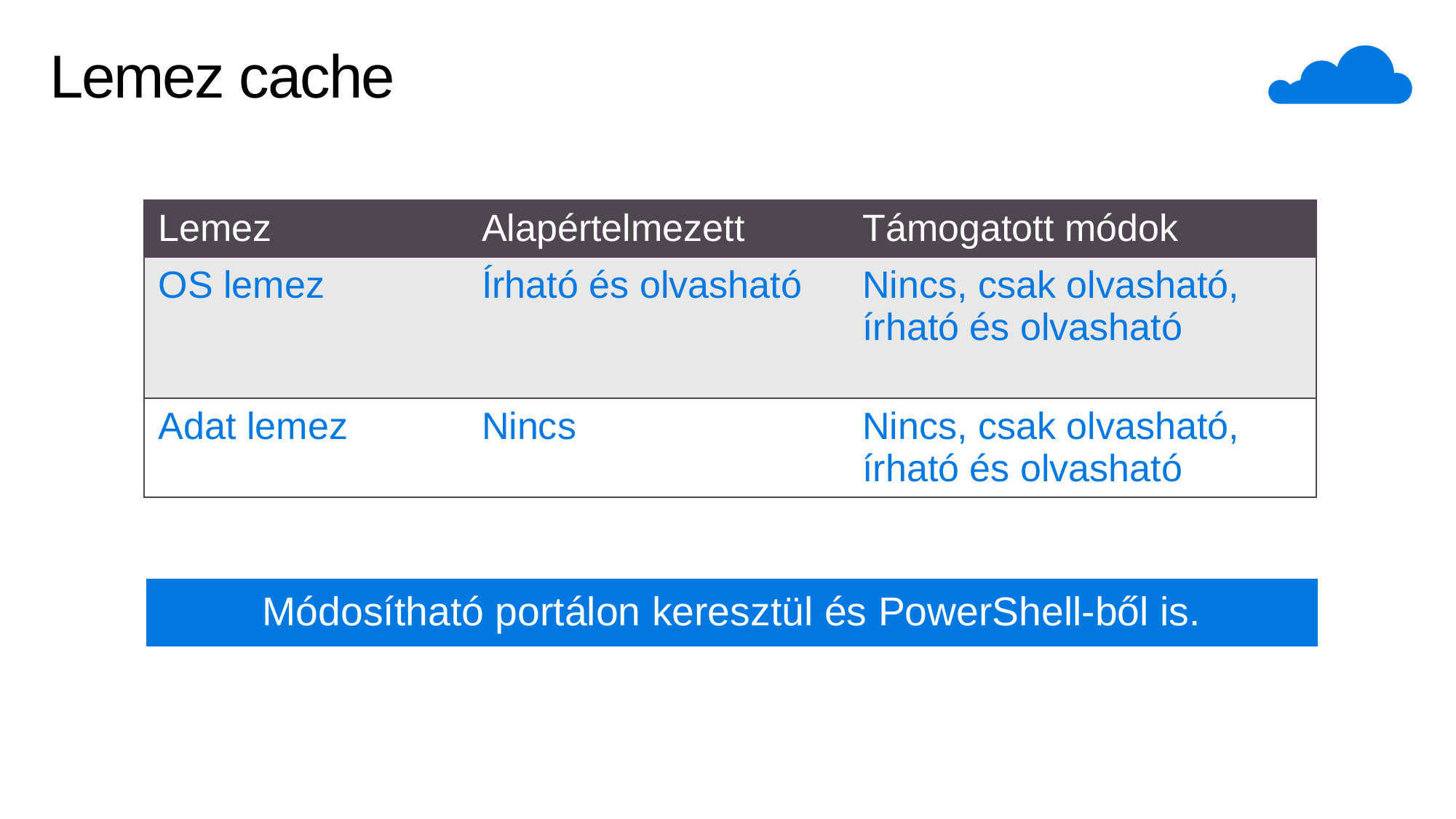

# Lemez cache
| Lemez | Alapértelmezett | Támogatott módok |
| --- | --- | --- |
| OS lemez | Írható és olvasható | Nincs, csak olvasható, írható és olvasható |
| Adat lemez | Nincs | Nincs, csak olvasható, írható és olvasható |
Módosítható portálon keresztül és PowerShell-ből is.